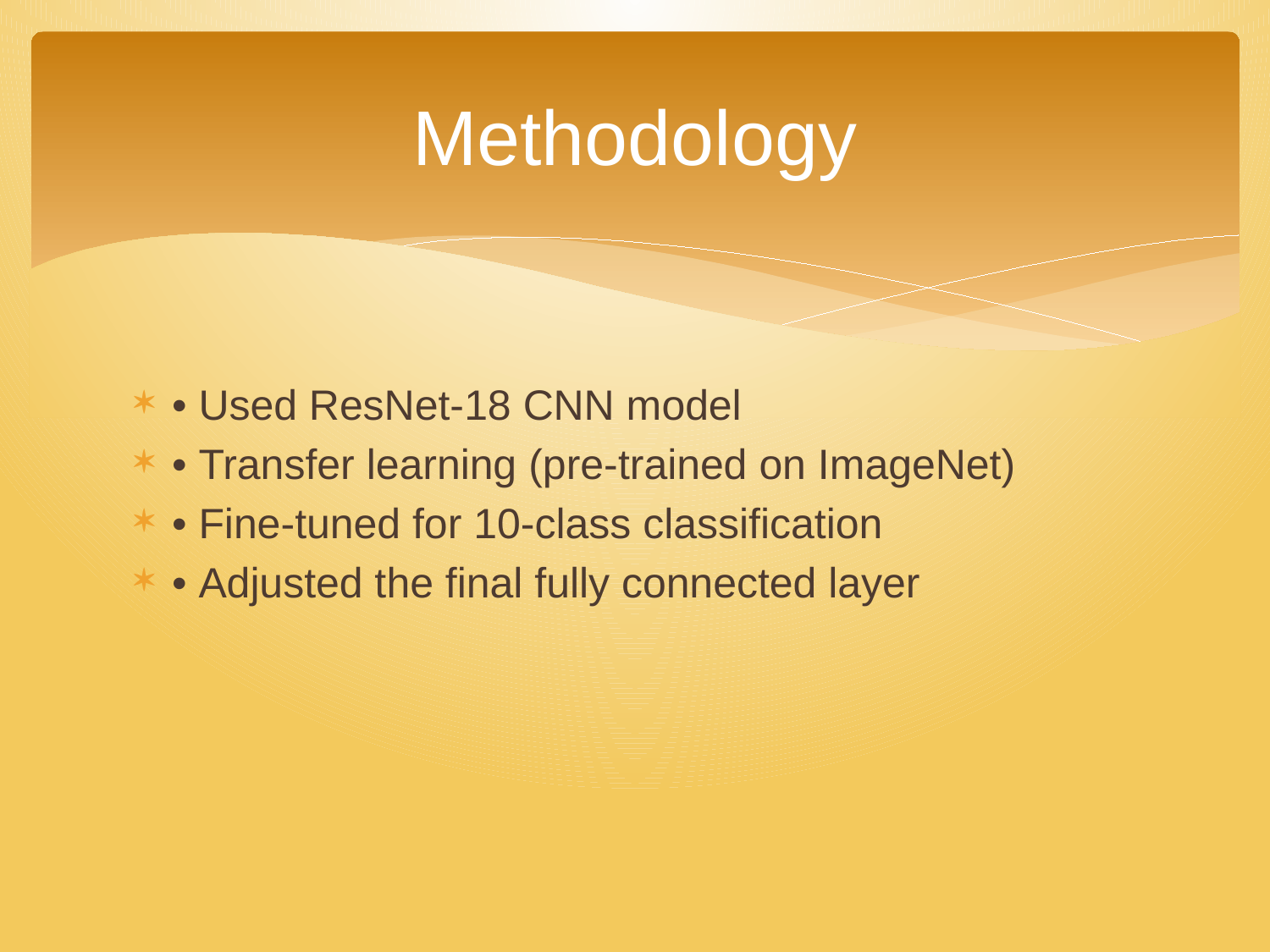

# Methodology
• Used ResNet-18 CNN model
• Transfer learning (pre-trained on ImageNet)
• Fine-tuned for 10-class classification
• Adjusted the final fully connected layer